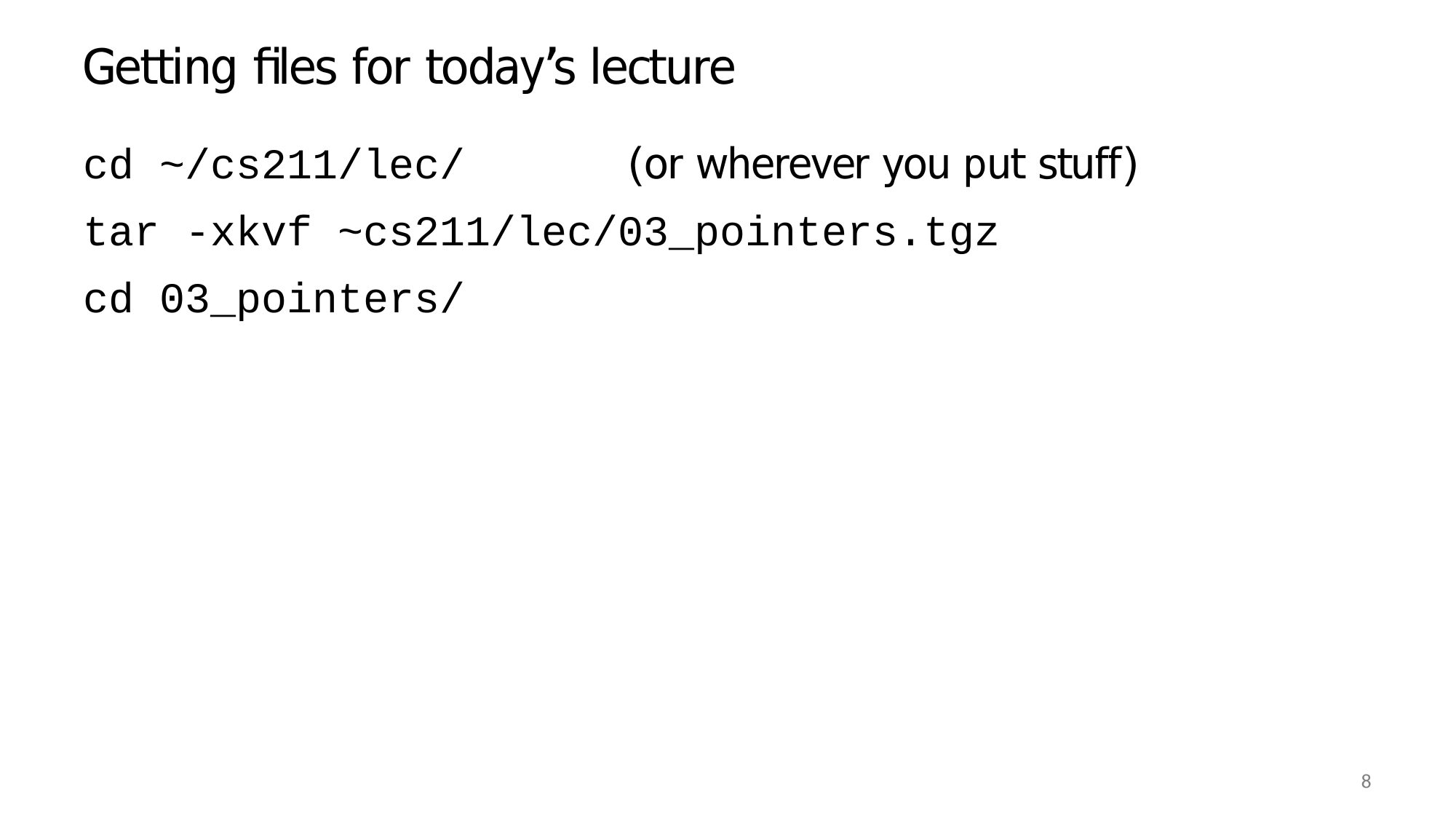

# Getting files for today’s lecture
cd ~/cs211/lec/		(or wherever you put stuff)
tar -xkvf ~cs211/lec/03_pointers.tgz
cd 03_pointers/
8